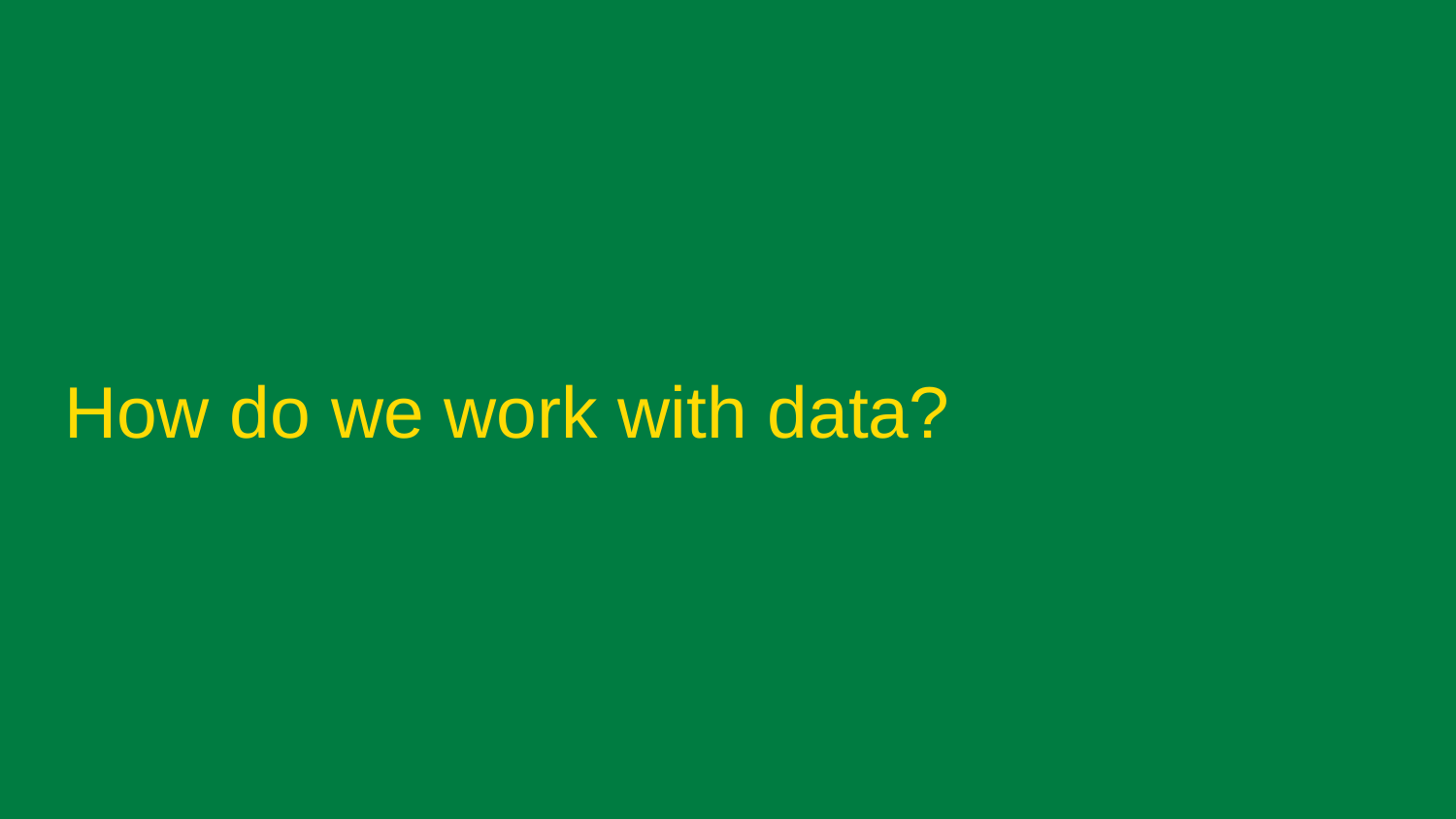

# How do we work with data?